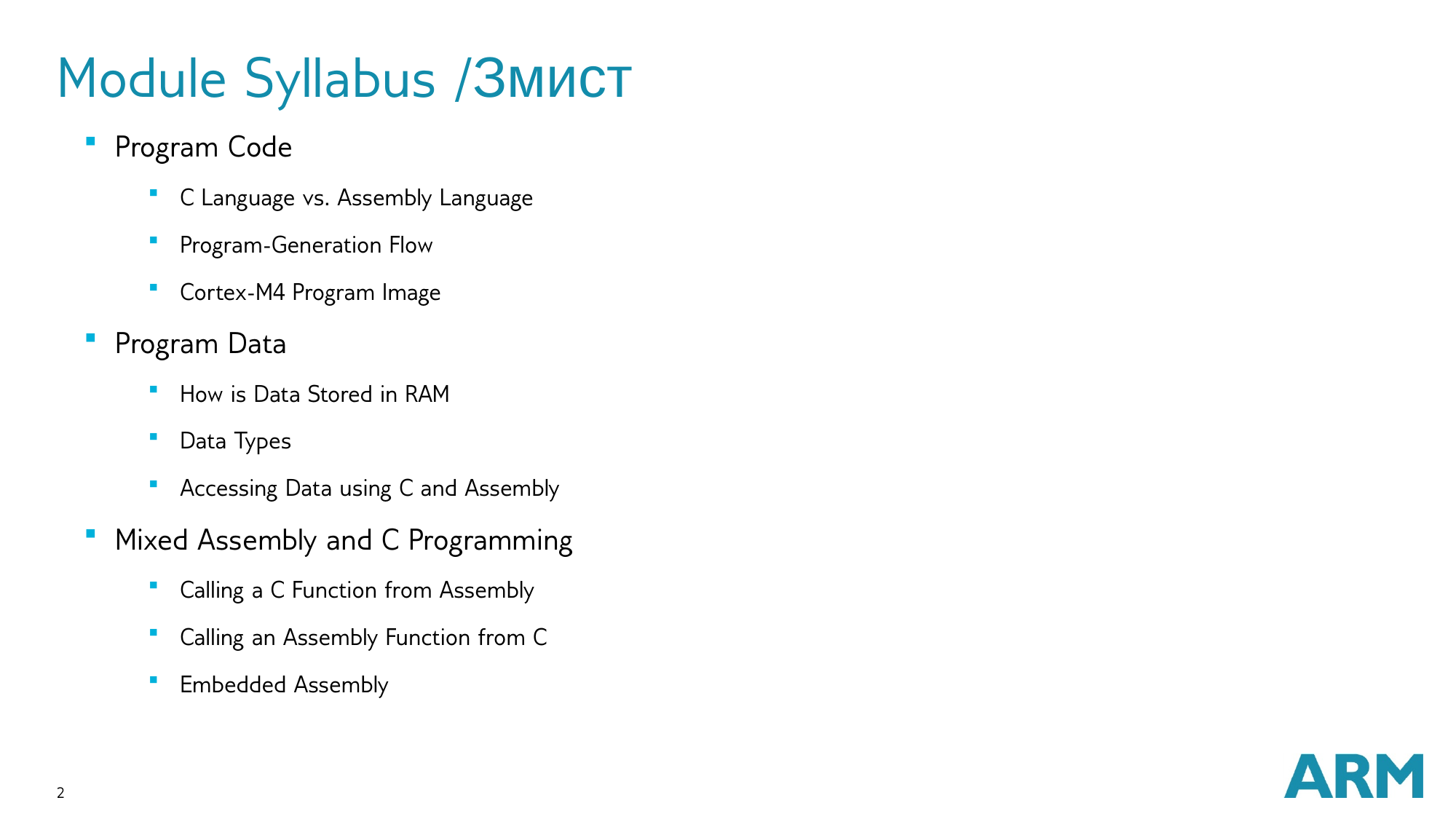

# Module Syllabus /Змист
Program Code
C Language vs. Assembly Language
Program-Generation Flow
Cortex-M4 Program Image
Program Data
How is Data Stored in RAM
Data Types
Accessing Data using C and Assembly
Mixed Assembly and C Programming
Calling a C Function from Assembly
Calling an Assembly Function from C
Embedded Assembly